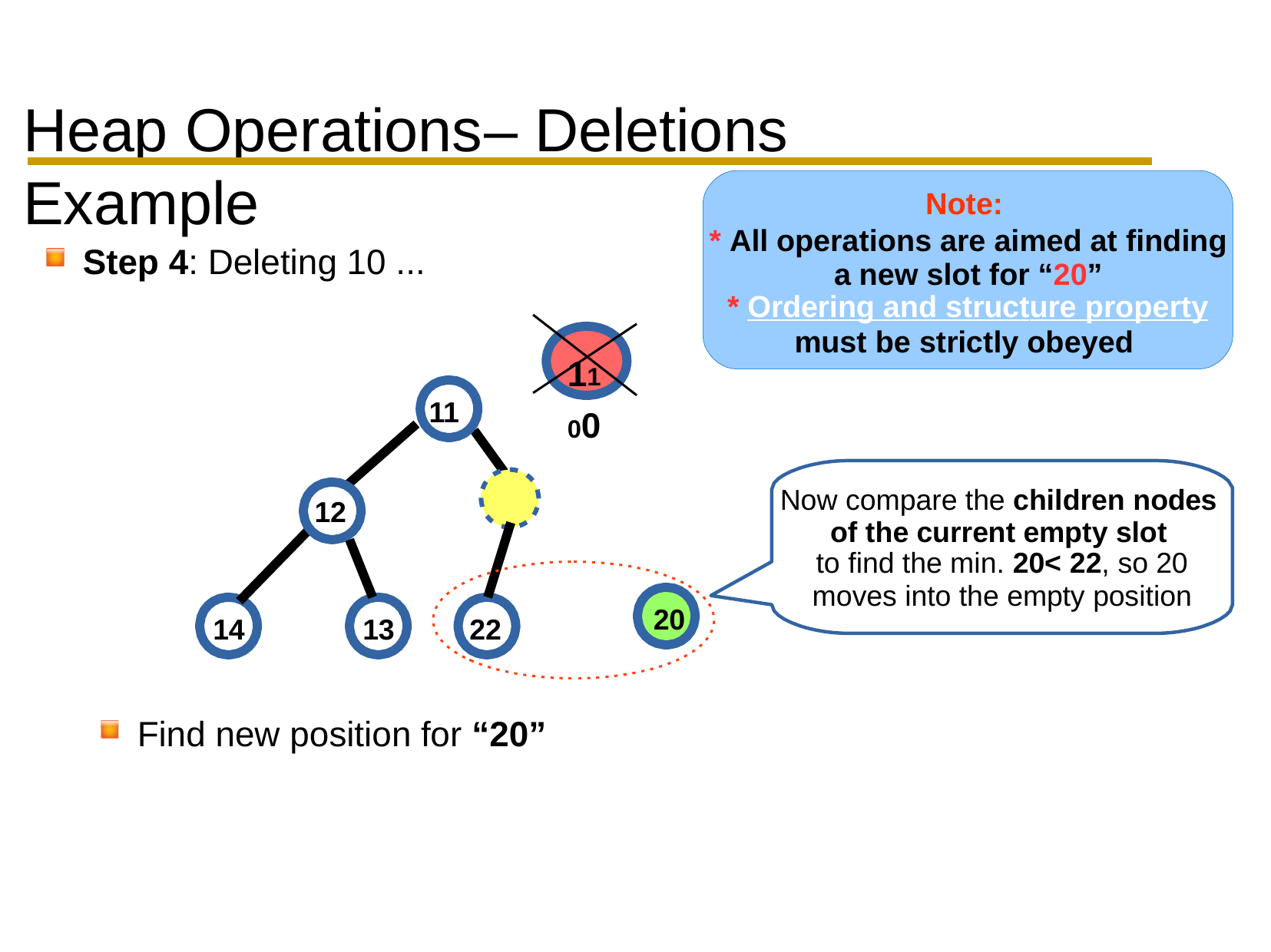

Heap Operations	– Deletions	Example

Note:
* All operations are aimed at finding a new slot for “20”
* Ordering and structure property
must be strictly obeyed
Step 4: Deleting 10 ...

1100

11

Now compare the children nodes of the current empty slot
to find the min. 20< 22, so 20
moves into the empty position

12

20

14
13
22

Find new position for “20”